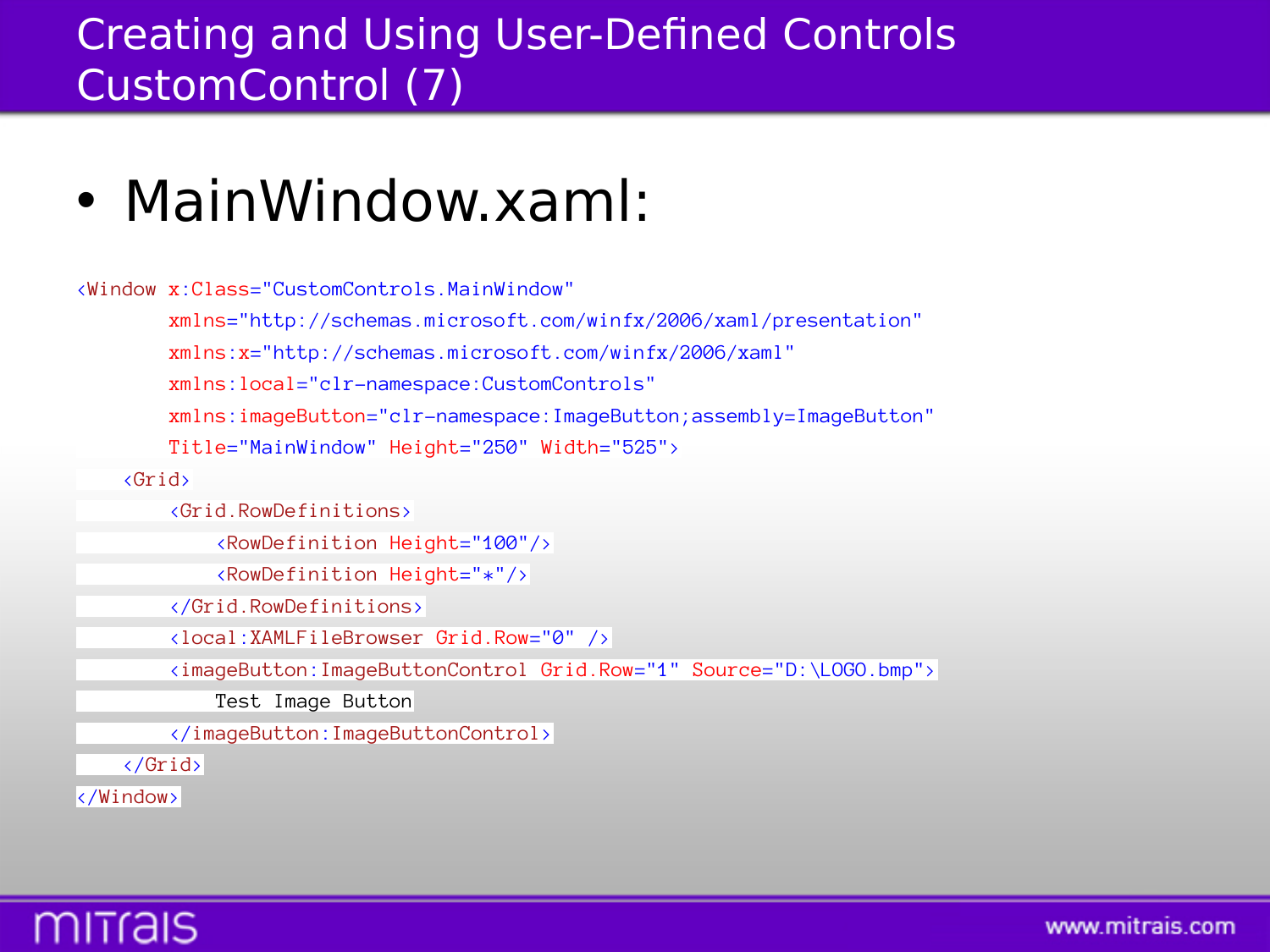

# Creating and Using User-Defined Controls CustomControl (7)
MainWindow.xaml:

<Window x:Class="CustomControls.MainWindow"
        xmlns="http://schemas.microsoft.com/winfx/2006/xaml/presentation"
        xmlns:x="http://schemas.microsoft.com/winfx/2006/xaml"
        xmlns:local="clr-namespace:CustomControls"
        xmlns:imageButton="clr-namespace:ImageButton;assembly=ImageButton"
        Title="MainWindow" Height="250" Width="525">
    <Grid>
        <Grid.RowDefinitions>
            <RowDefinition Height="100"/>
            <RowDefinition Height="*"/>
        </Grid.RowDefinitions>
        <local:XAMLFileBrowser Grid.Row="0" />
        <imageButton:ImageButtonControl Grid.Row="1" Source="D:\LOGO.bmp">
            Test Image Button
        </imageButton:ImageButtonControl>
    </Grid>
</Window>